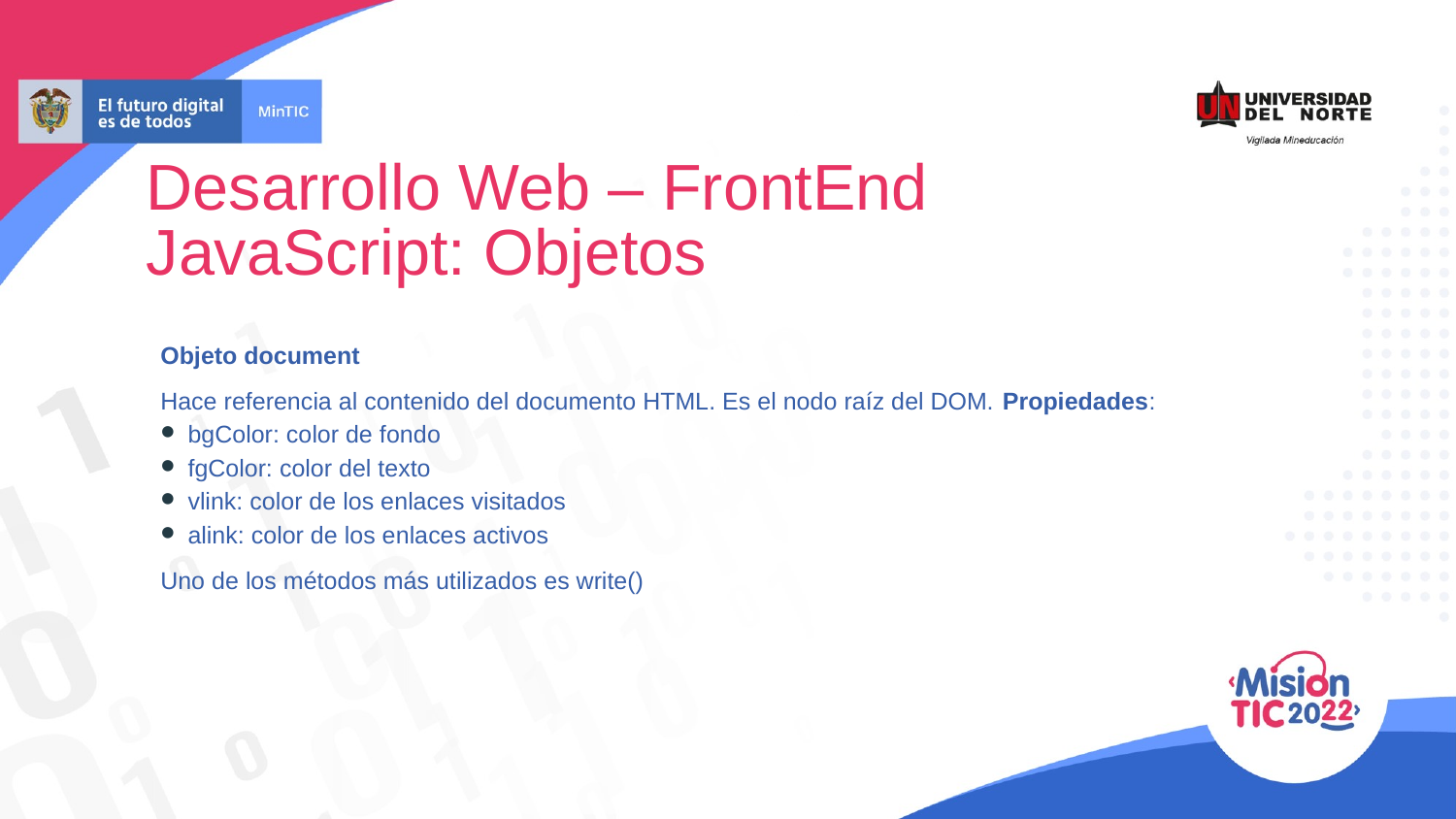

Desarrollo Web – FrontEnd
JavaScript: Objetos
Objeto document
Hace referencia al contenido del documento HTML. Es el nodo raíz del DOM. Propiedades:
bgColor: color de fondo
fgColor: color del texto
vlink: color de los enlaces visitados
alink: color de los enlaces activos
Uno de los métodos más utilizados es write()